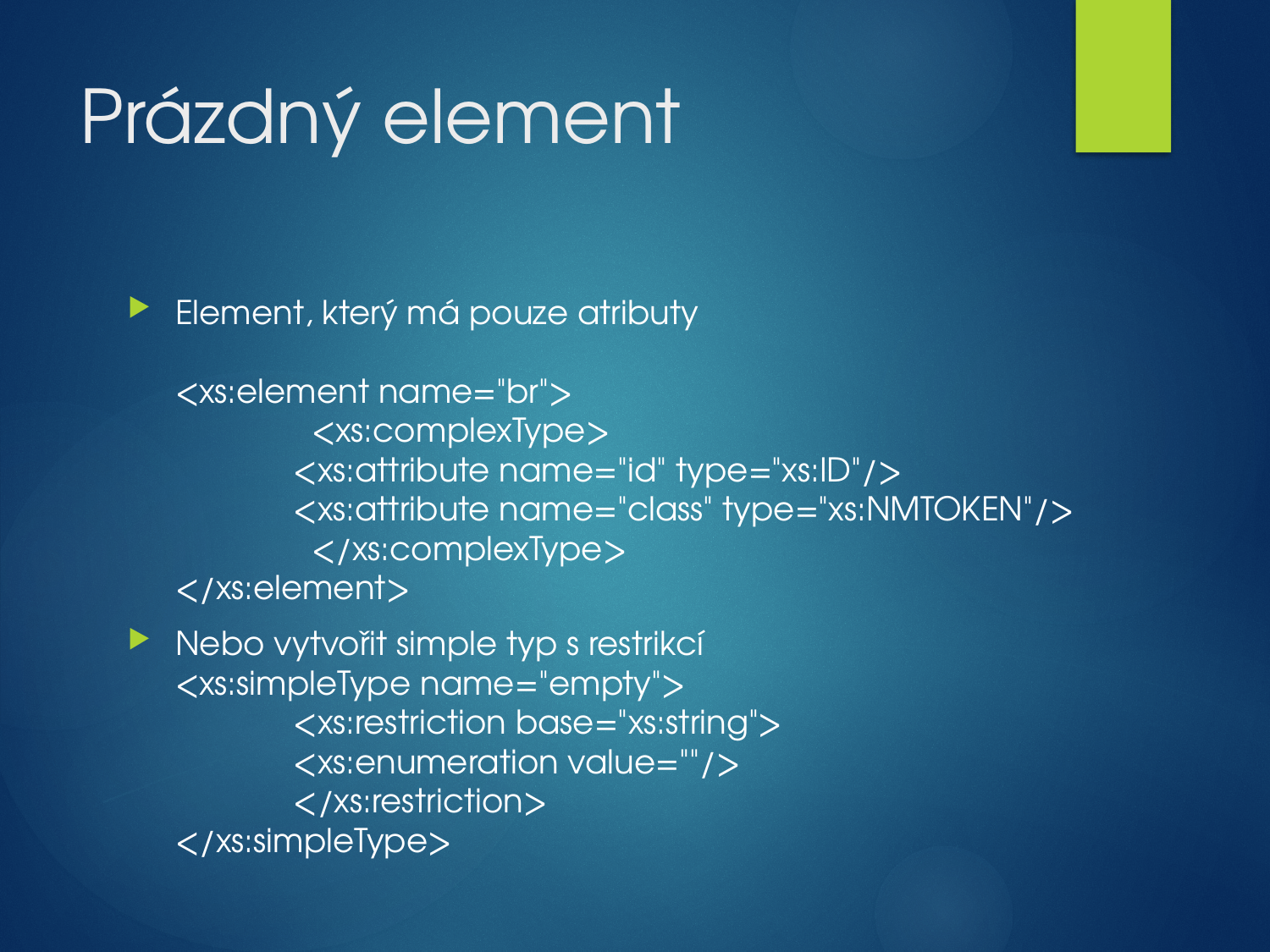

# Prázdný element
Element, který má pouze atributy
<xs:element name="br">
	  <xs:complexType>
		<xs:attribute name="id" type="xs:ID"/>
		<xs:attribute name="class" type="xs:NMTOKEN"/>
	  </xs:complexType>
</xs:element>
Nebo vytvořit simple typ s restrikcí
<xs:simpleType name="empty">
		<xs:restriction base="xs:string">
			<xs:enumeration value=""/>
		</xs:restriction>
</xs:simpleType>